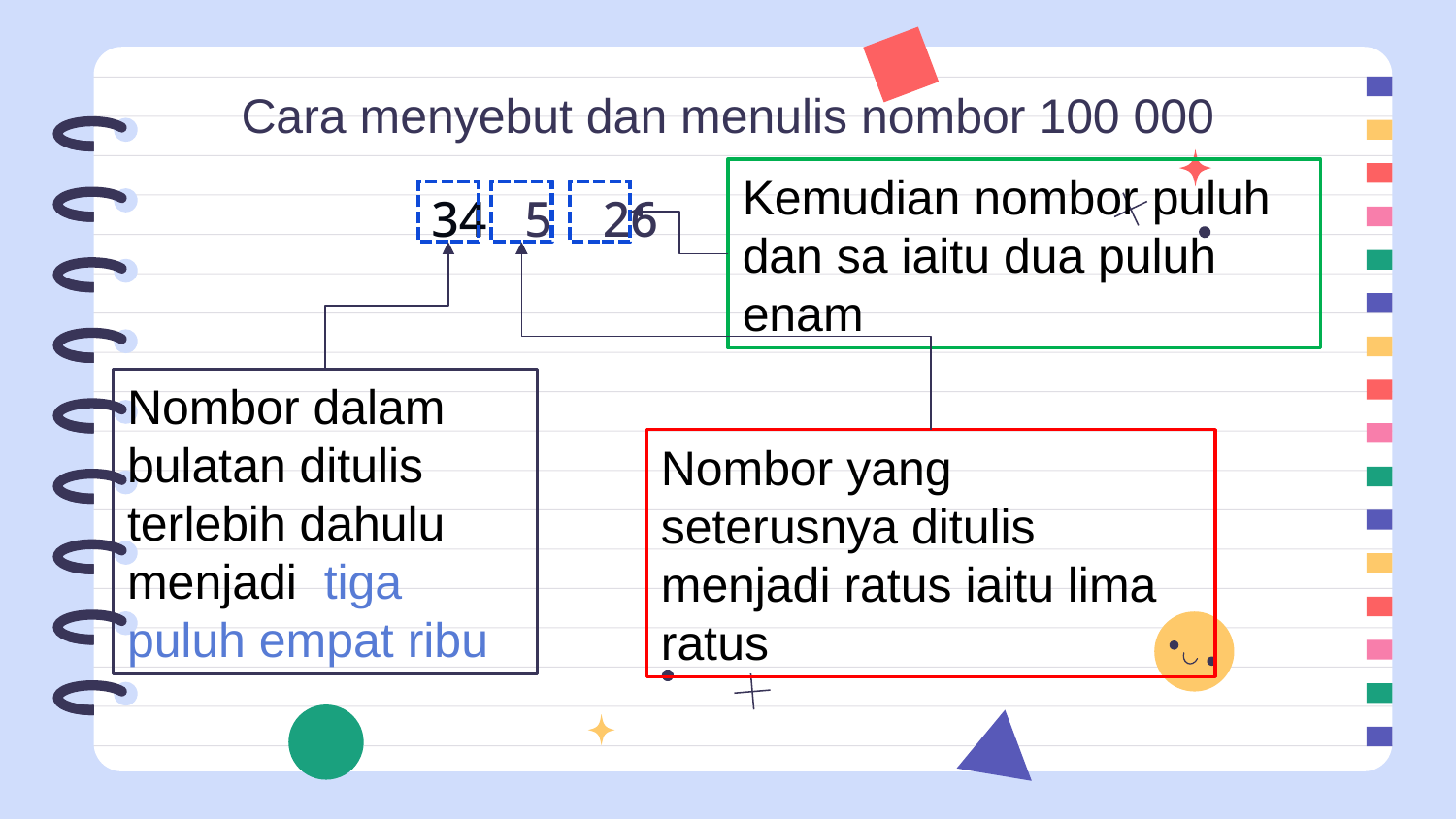

# Cara menyebut dan menulis nombor 100 000

Kemudian nombor puluh dan sa iaitu dua puluh enam
   34   5    26

Nombor dalam bulatan ditulis terlebih dahulu menjadi  tiga puluh empat ribu
Nombor yang seterusnya ditulis menjadi ratus iaitu lima ratus